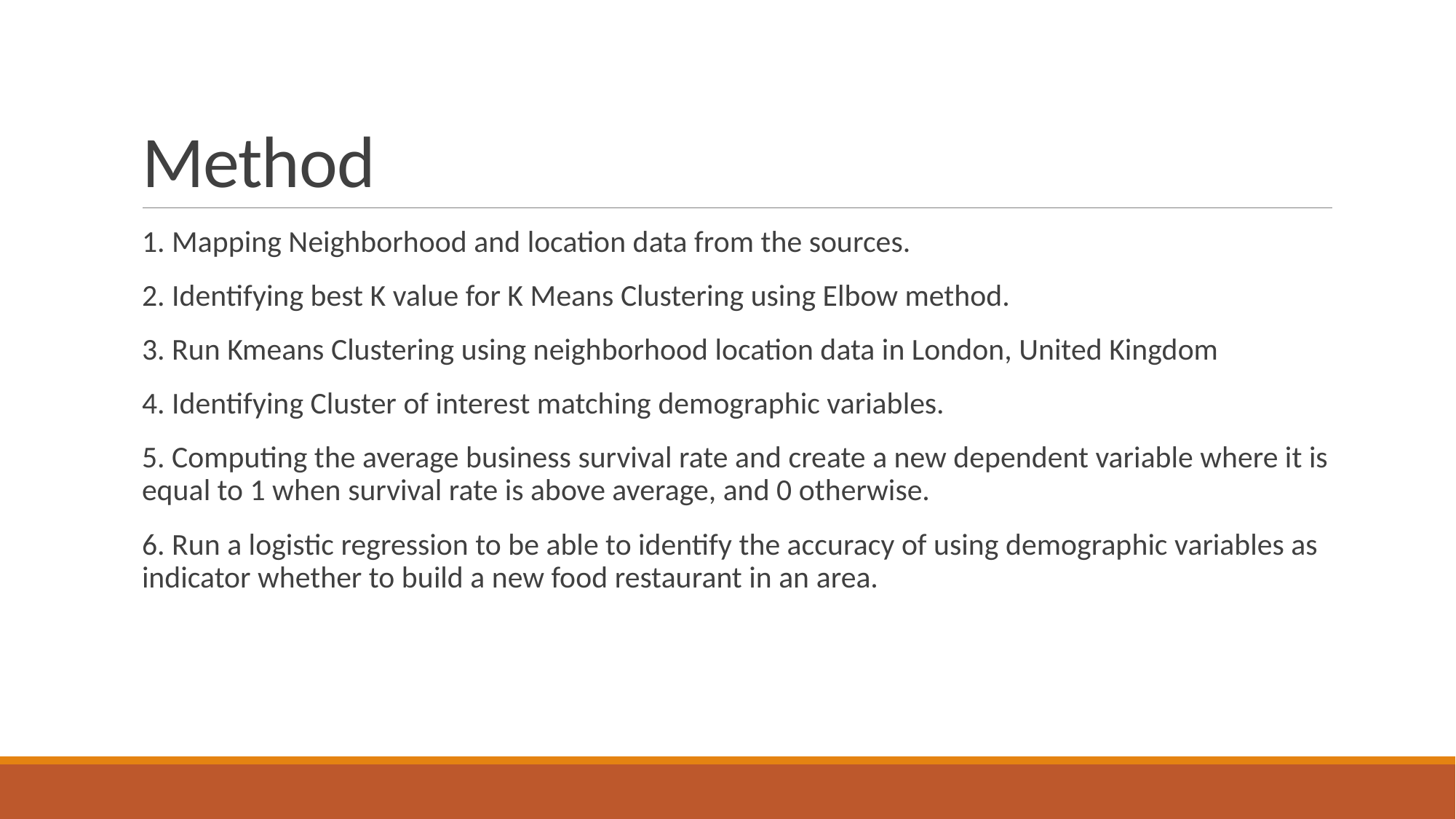

# Method
1. Mapping Neighborhood and location data from the sources.
2. Identifying best K value for K Means Clustering using Elbow method.
3. Run Kmeans Clustering using neighborhood location data in London, United Kingdom
4. Identifying Cluster of interest matching demographic variables.
5. Computing the average business survival rate and create a new dependent variable where it is equal to 1 when survival rate is above average, and 0 otherwise.
6. Run a logistic regression to be able to identify the accuracy of using demographic variables as indicator whether to build a new food restaurant in an area.